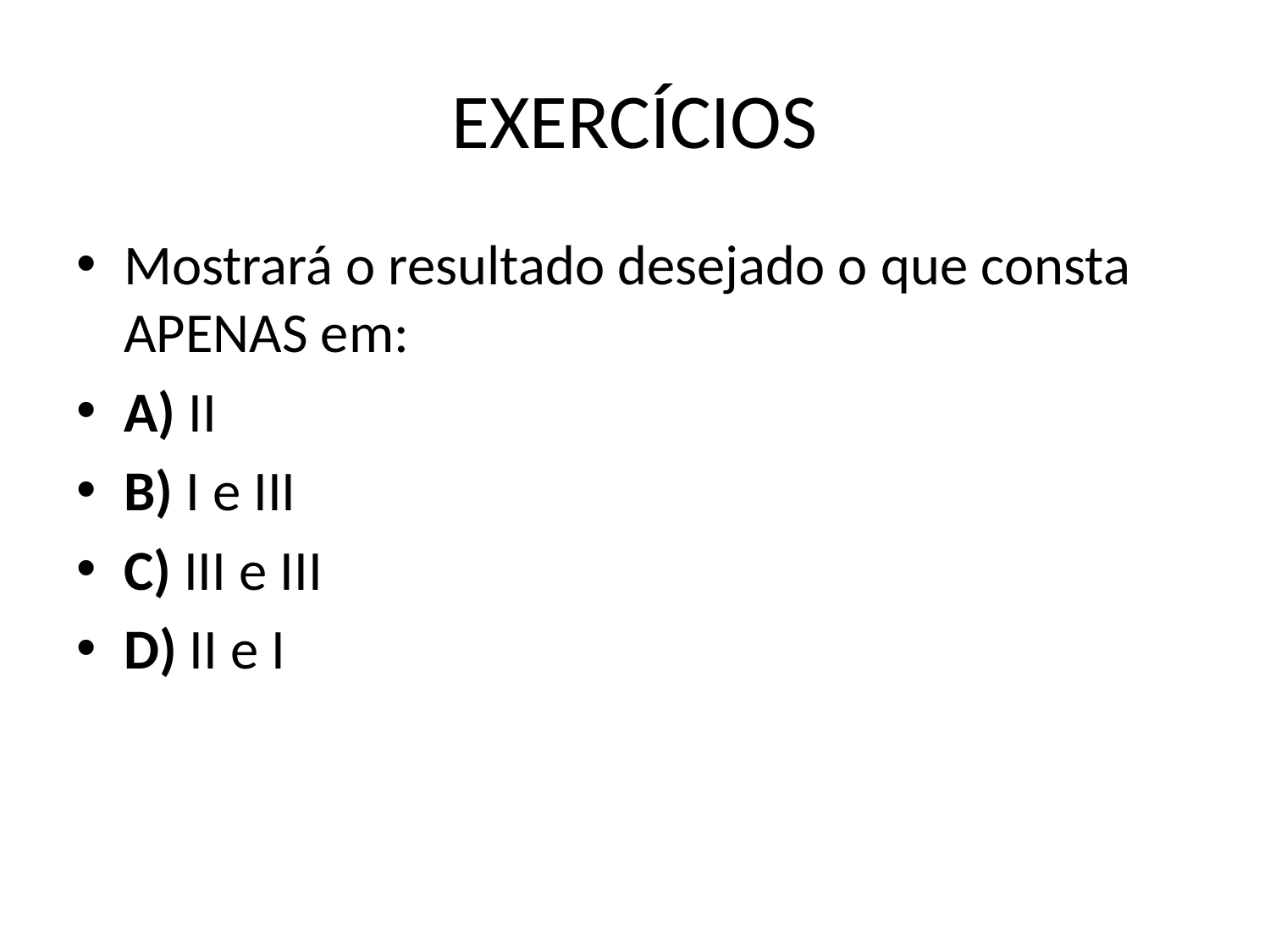

# EXERCÍCIOS
Mostrará o resultado desejado o que consta APENAS em:
A) II
B) I e III
C) III e III
D) II e I